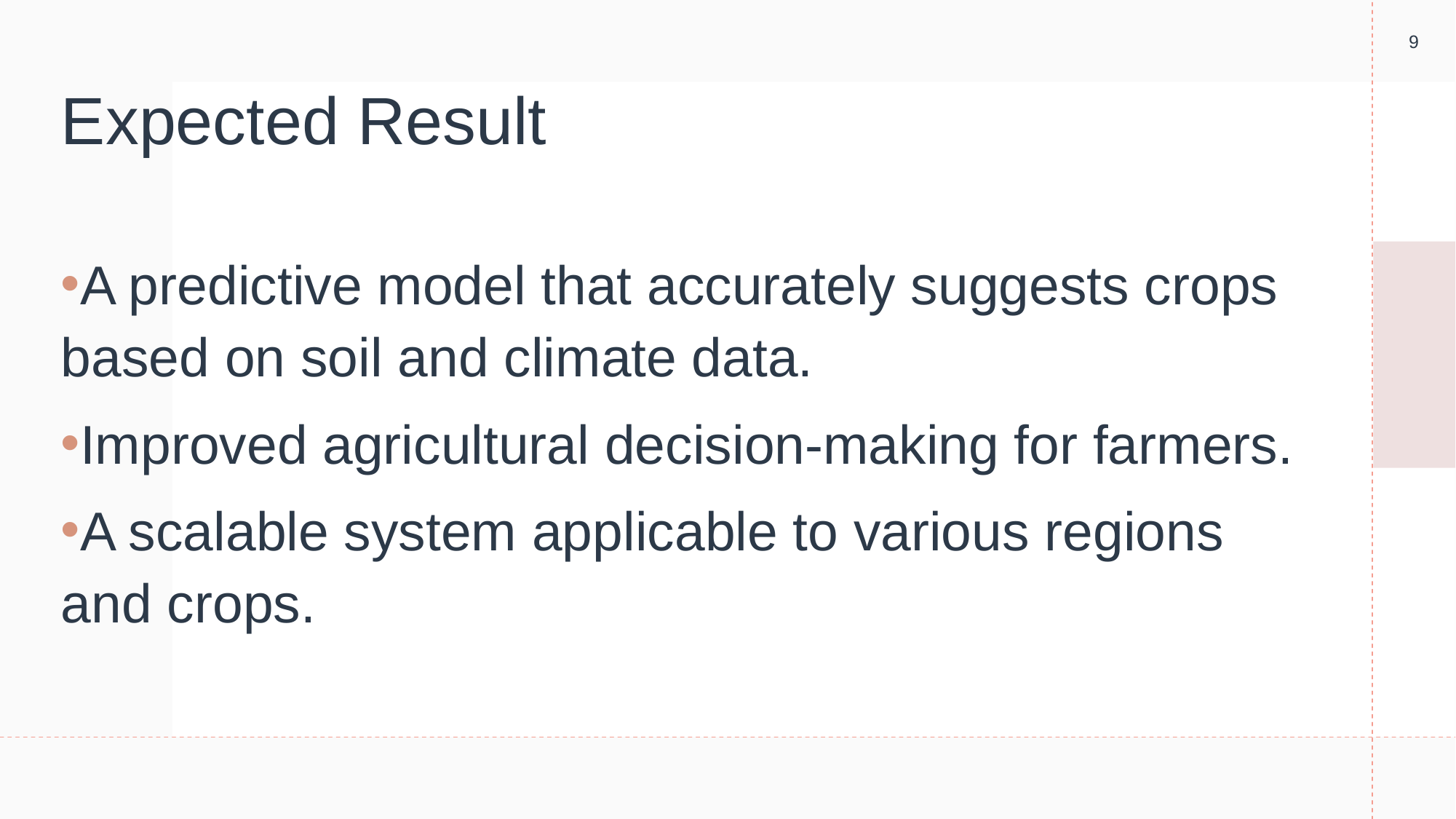

9
# Expected Result
A predictive model that accurately suggests crops based on soil and climate data.
Improved agricultural decision-making for farmers.
A scalable system applicable to various regions and crops.